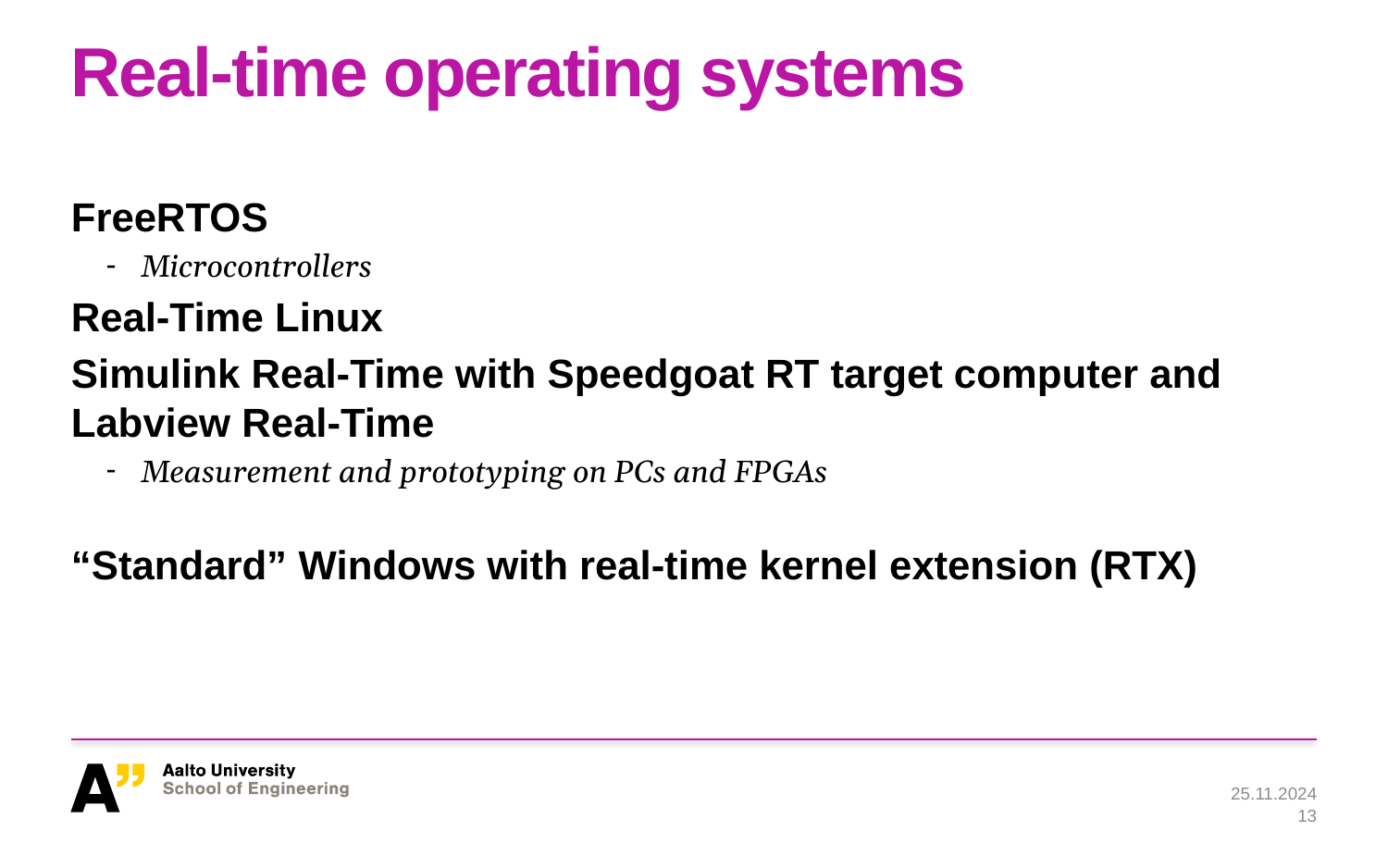

# Real-time operating systems
FreeRTOS
Microcontrollers
Real-Time Linux
Simulink Real-Time with Speedgoat RT target computer and Labview Real-Time
Measurement and prototyping on PCs and FPGAs

“Standard” Windows with real-time kernel extension (RTX)

25.11.2024
13